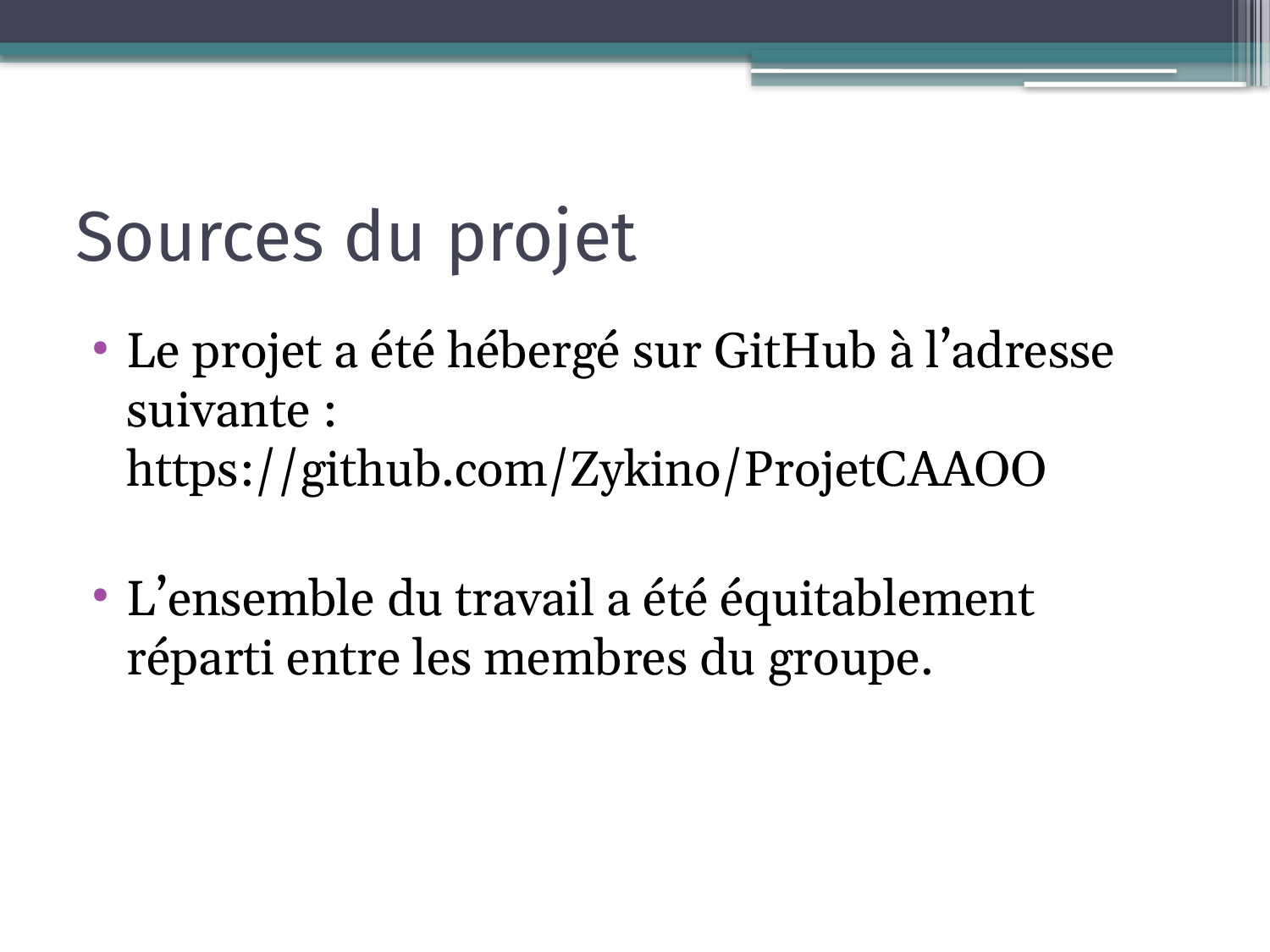

# Sources du projet
Le projet a été hébergé sur GitHub à l’adresse suivante : https://github.com/Zykino/ProjetCAAOO

L’ensemble du travail a été équitablement réparti entre les membres du groupe.